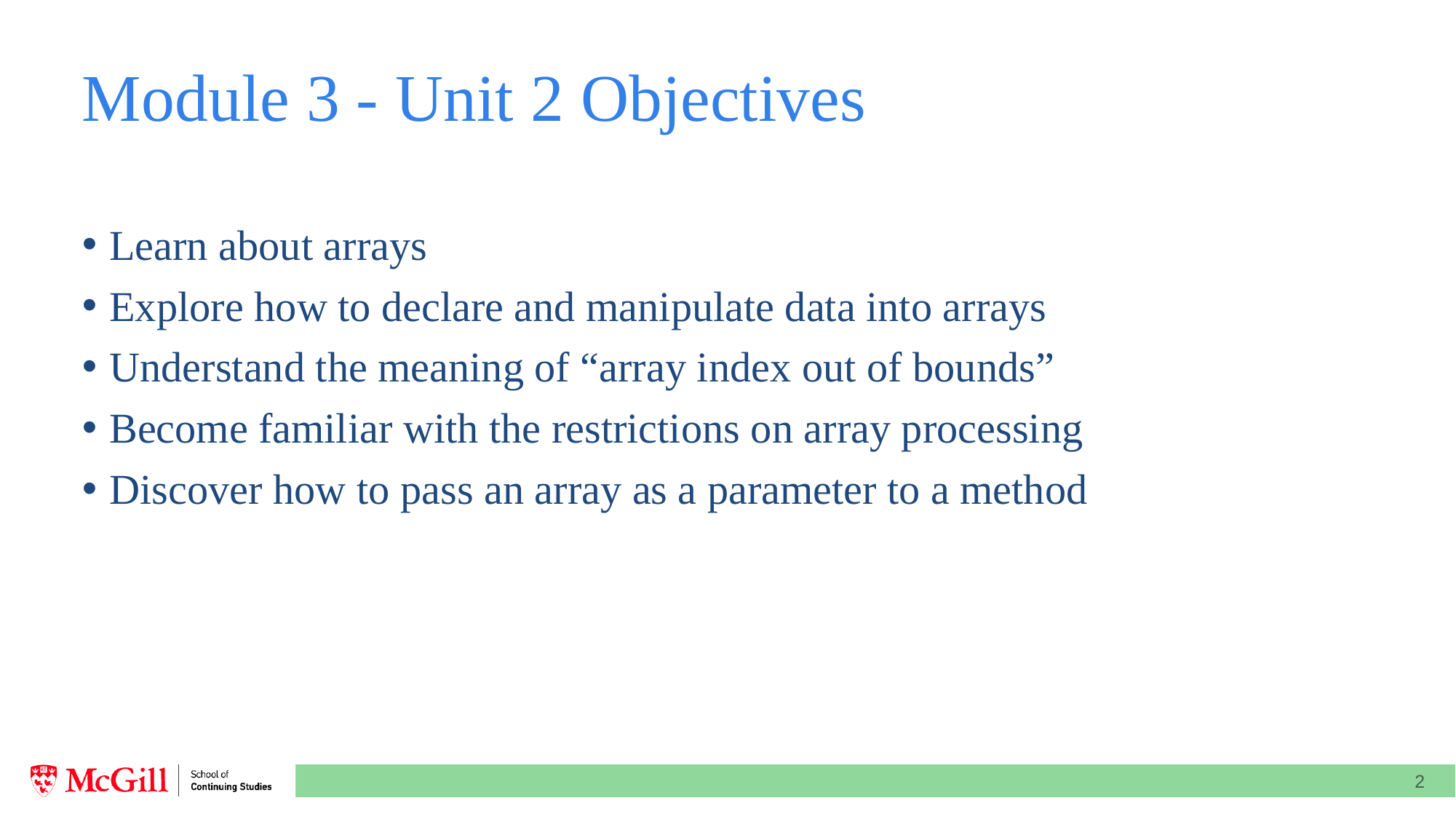

# Module 3 - Unit 2 Objectives
Learn about arrays
Explore how to declare and manipulate data into arrays
Understand the meaning of “array index out of bounds”
Become familiar with the restrictions on array processing
Discover how to pass an array as a parameter to a method

2